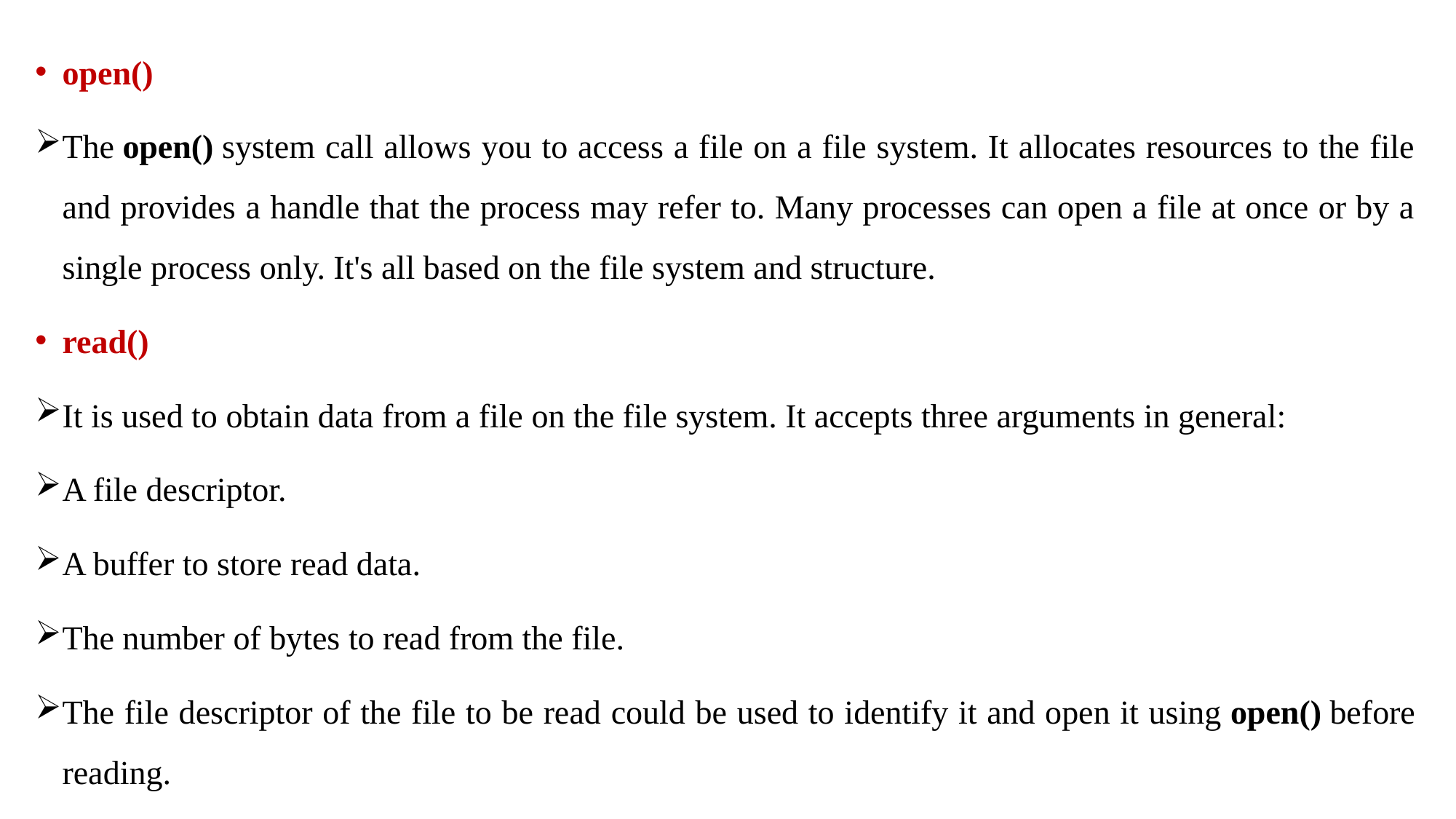

open()
The open() system call allows you to access a file on a file system. It allocates resources to the file and provides a handle that the process may refer to. Many processes can open a file at once or by a single process only. It's all based on the file system and structure.
read()
It is used to obtain data from a file on the file system. It accepts three arguments in general:
A file descriptor.
A buffer to store read data.
The number of bytes to read from the file.
The file descriptor of the file to be read could be used to identify it and open it using open() before reading.